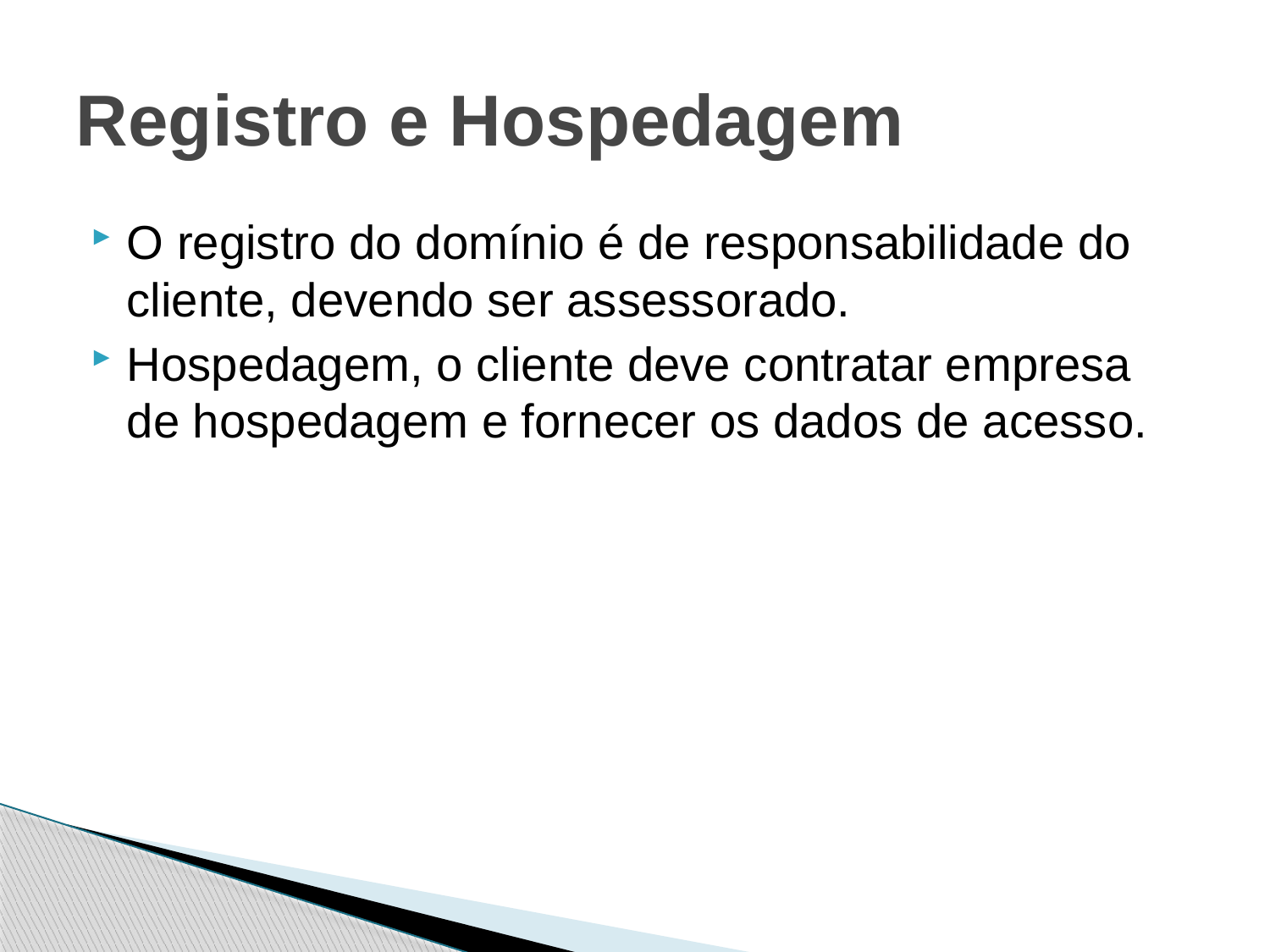

# Registro e Hospedagem
O registro do domínio é de responsabilidade do cliente, devendo ser assessorado.
Hospedagem, o cliente deve contratar empresa de hospedagem e fornecer os dados de acesso.